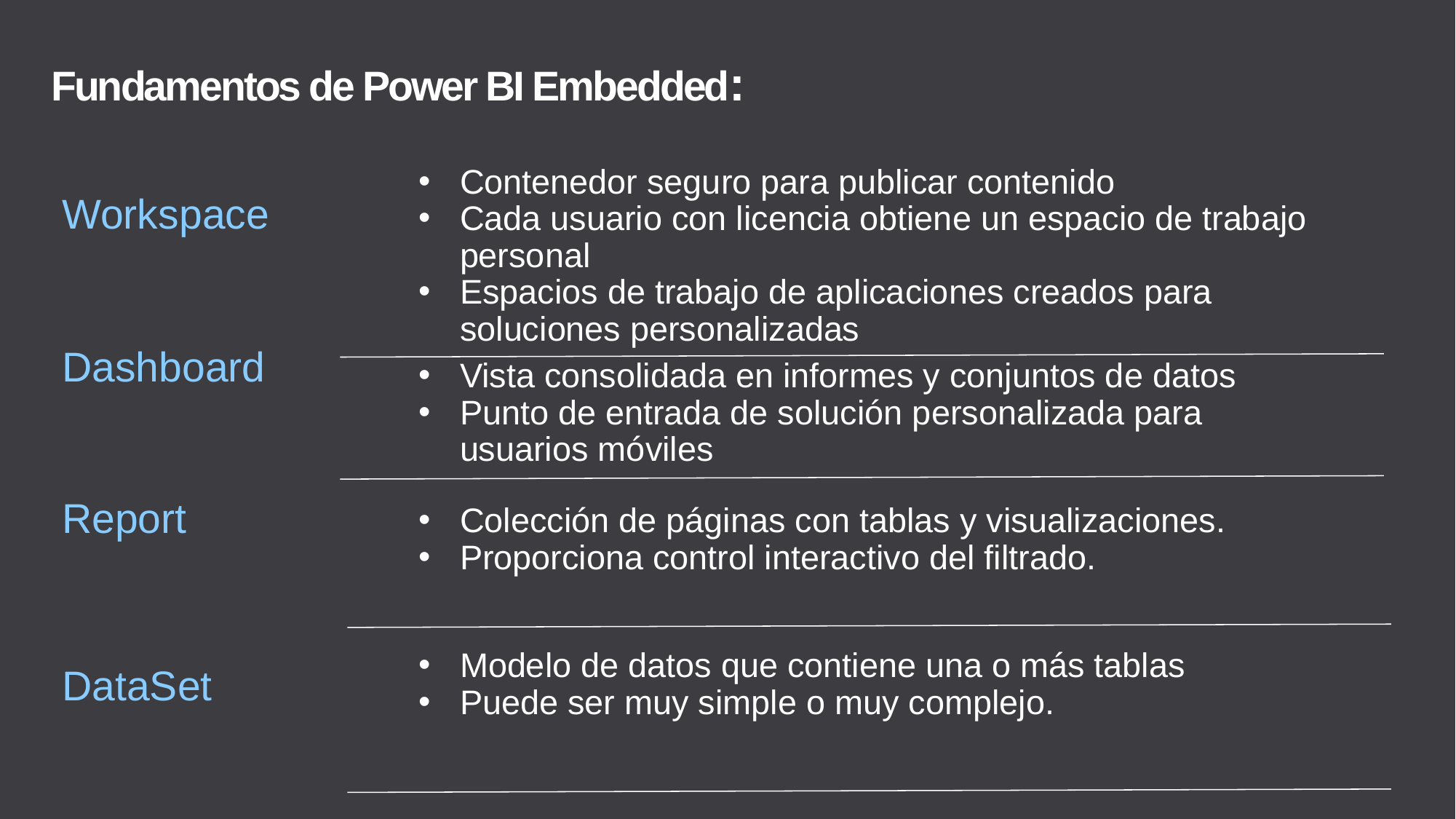

Fundamentos de Power BI Embedded:
Contenedor seguro para publicar contenido
Cada usuario con licencia obtiene un espacio de trabajo personal
Espacios de trabajo de aplicaciones creados para soluciones personalizadas

Workspace
Dashboard
Vista consolidada en informes y conjuntos de datos
Punto de entrada de solución personalizada para usuarios móviles

Report
Colección de páginas con tablas y visualizaciones.
Proporciona control interactivo del filtrado.

Modelo de datos que contiene una o más tablas
Puede ser muy simple o muy complejo.

DataSet